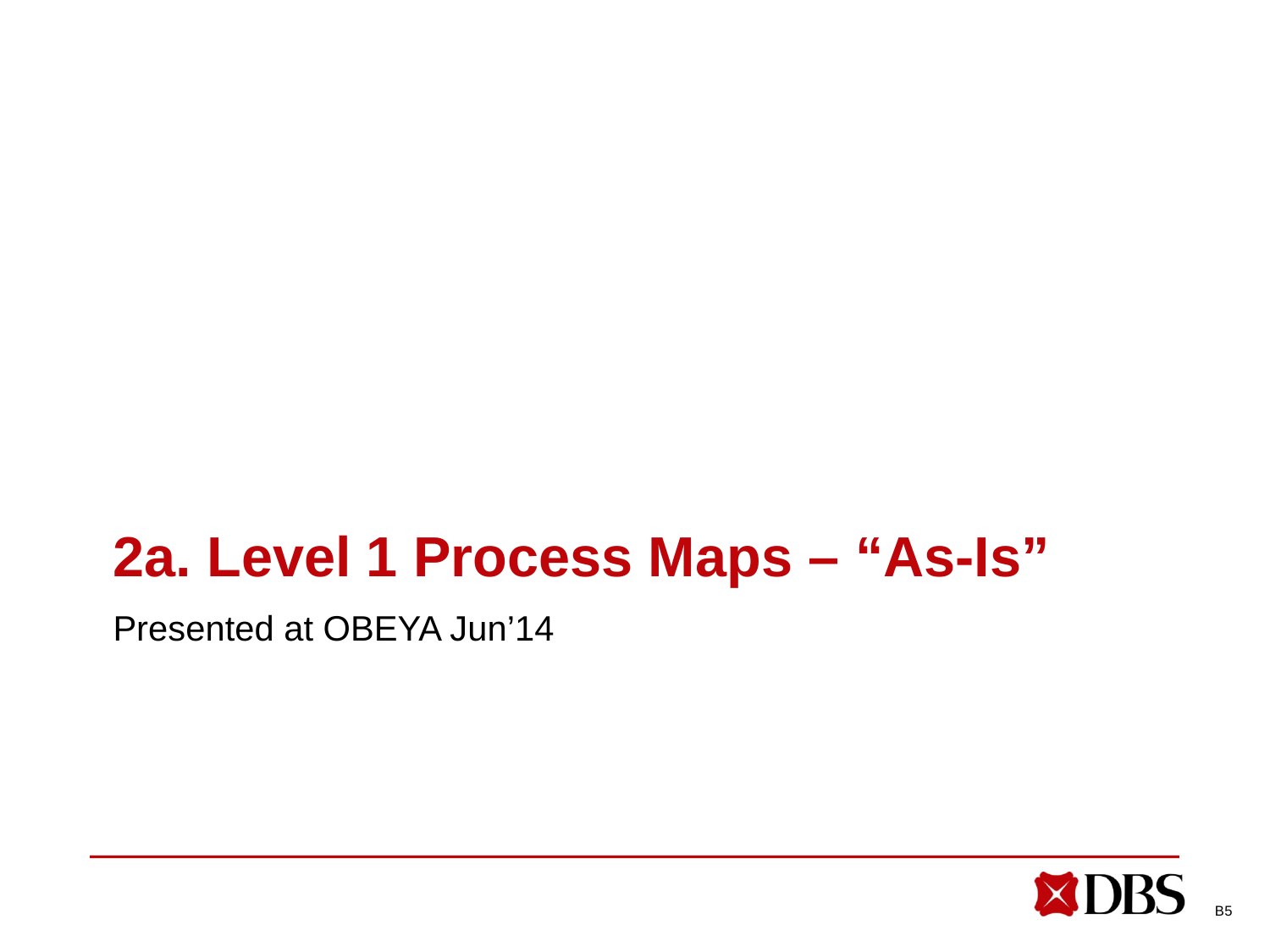

# 2a. Level 1 Process Maps – “As-Is”
Presented at OBEYA Jun’14

B5